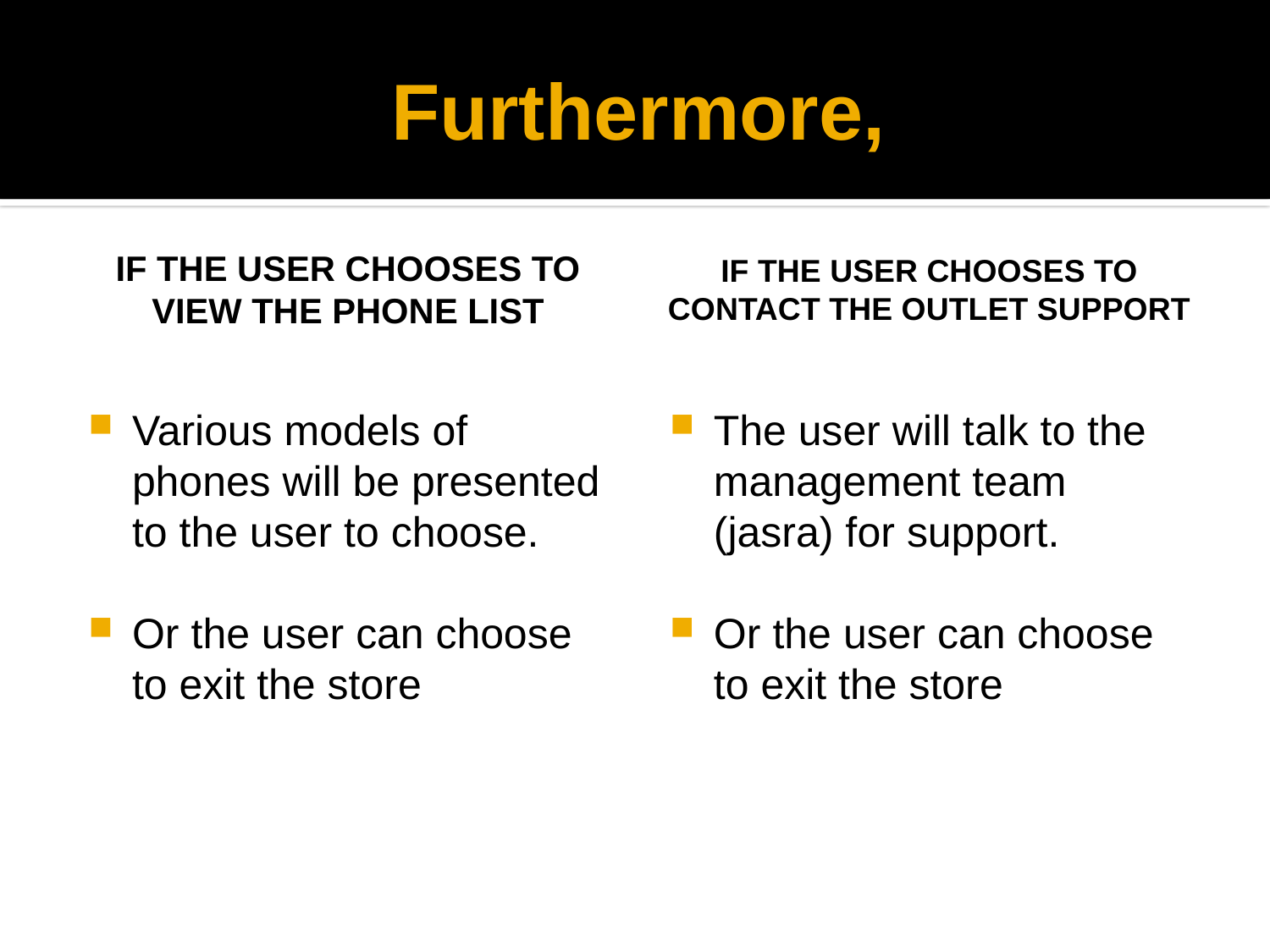

# Furthermore,
IF the user chooses to view the phone list
If the user chooses to contact the outlet support

Various models of phones will be presented to the user to choose.

Or the user can choose to exit the store

The user will talk to the management team (jasra) for support.

Or the user can choose to exit the store